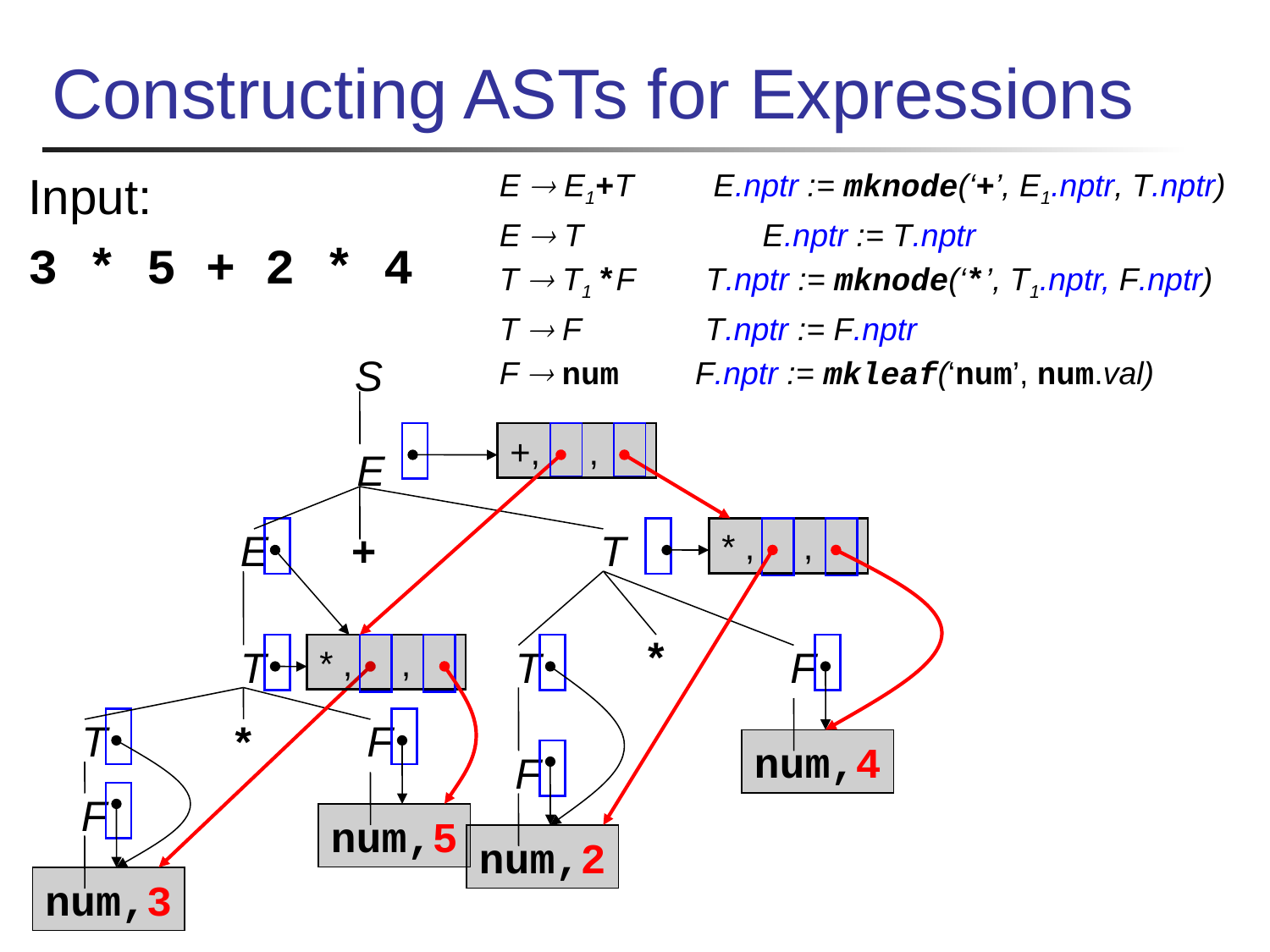

# Constructing ASTs for Expressions
Input:
3 * 5 + 2 * 4
E → E1+T         E.nptr := mknode(‘+’, E1.nptr, T.nptr)
E → T	          E.nptr := T.nptr
T → T1 *F        T.nptr := mknode(‘*’, T1.nptr, F.nptr)
T → F              T.nptr := F.nptr
F → num    F.nptr := mkleaf(‘num’, num.val)
S

+,     ,

E

E

+
T

* ,     ,

*
T

* ,     ,

T

F

num,4
T

*
F

num,5

F

num,2
F

num,3

18